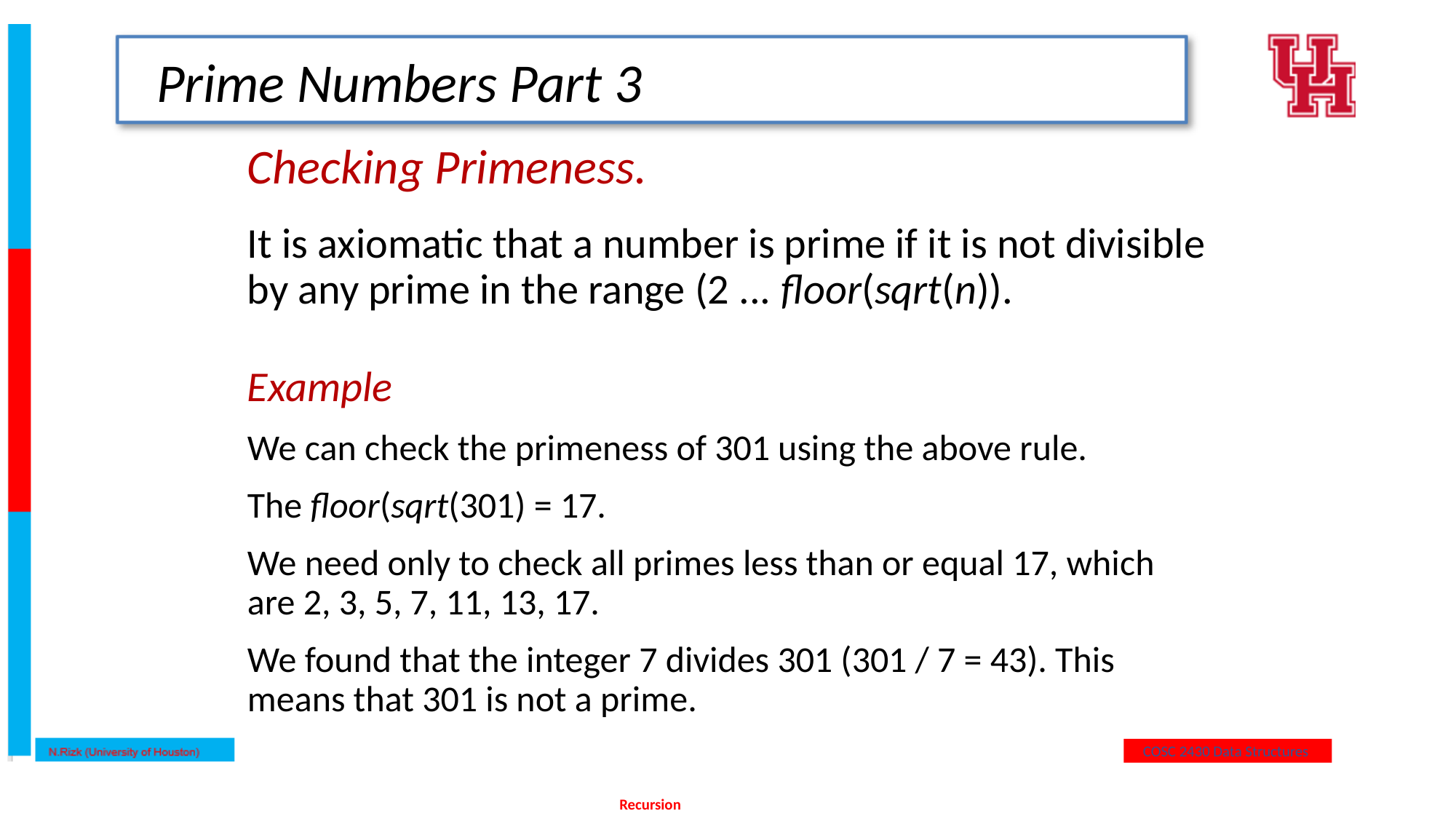

# Prime Numbers Part 3
Checking Primeness.
It is axiomatic that a number is prime if it is not divisible by any prime in the range (2 ... floor(sqrt(n)).
Example
We can check the primeness of 301 using the above rule.
The floor(sqrt(301) = 17.
We need only to check all primes less than or equal 17, which are 2, 3, 5, 7, 11, 13, 17.
We found that the integer 7 divides 301 (301 / 7 = 43). This means that 301 is not a prime.